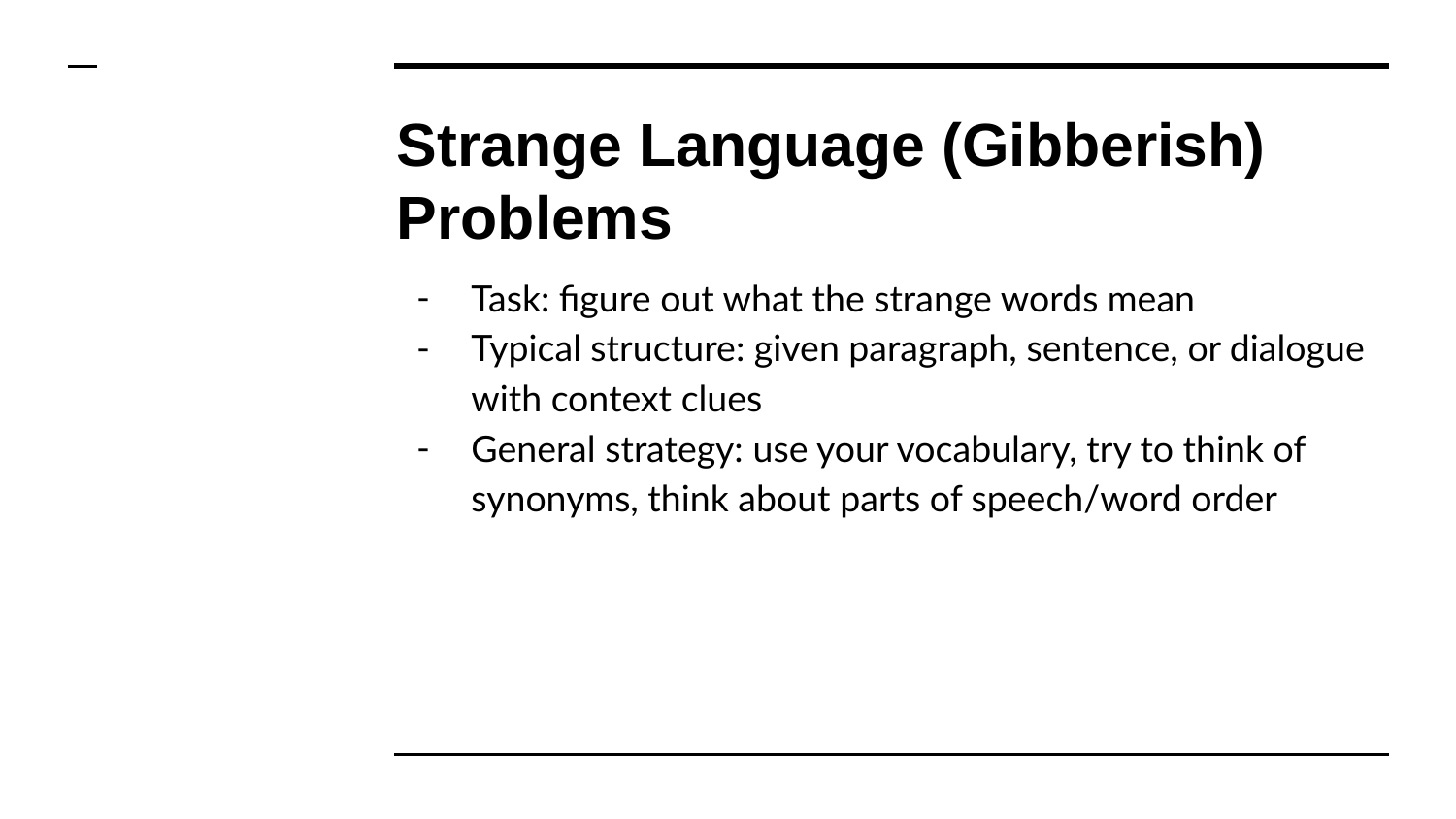

# Strange Language (Gibberish) Problems
Task: figure out what the strange words mean
Typical structure: given paragraph, sentence, or dialogue with context clues
General strategy: use your vocabulary, try to think of synonyms, think about parts of speech/word order